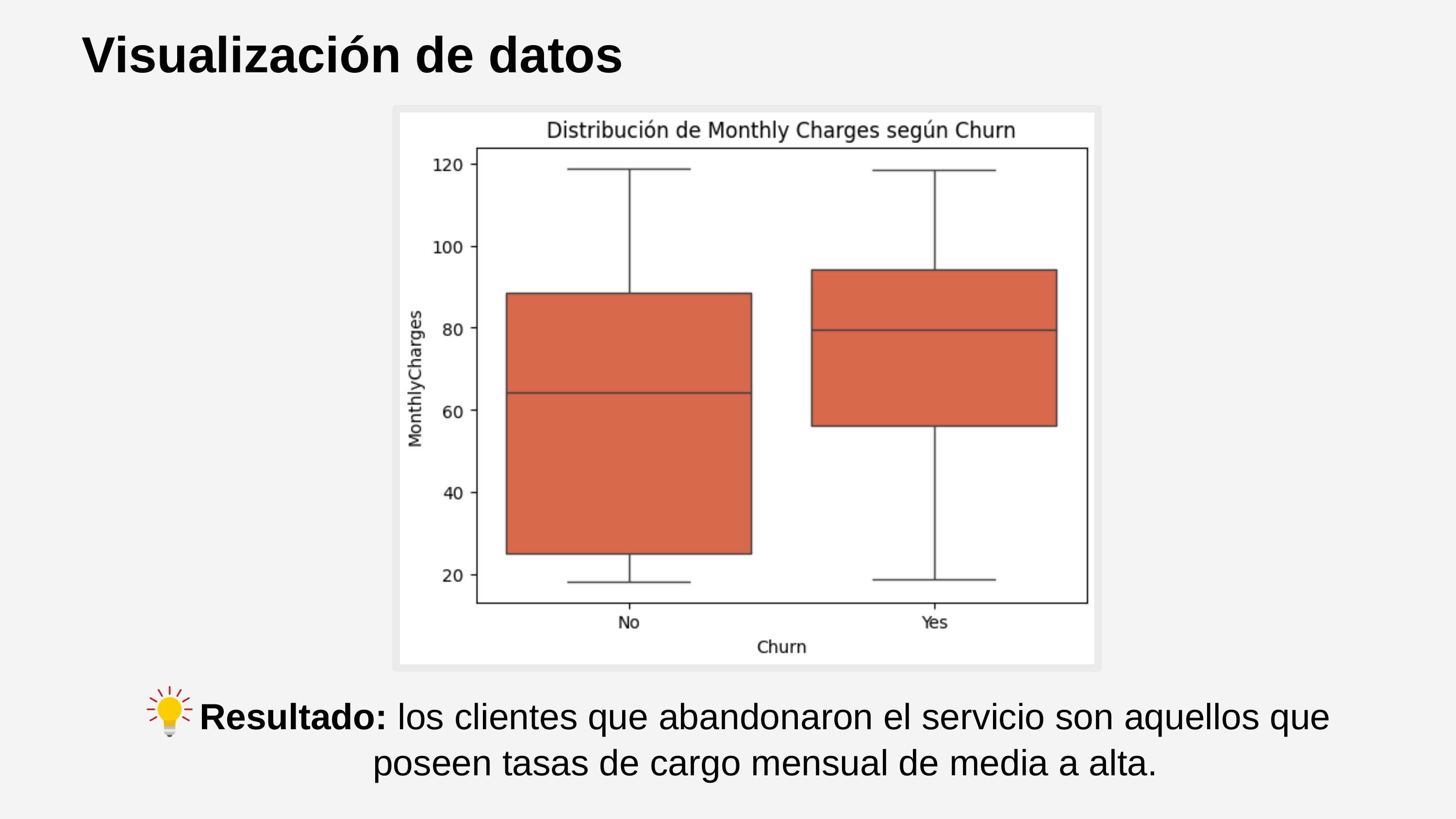

Visualización de datos

Resultado: los clientes que abandonaron el servicio son aquellos que poseen tasas de cargo mensual de media a alta.